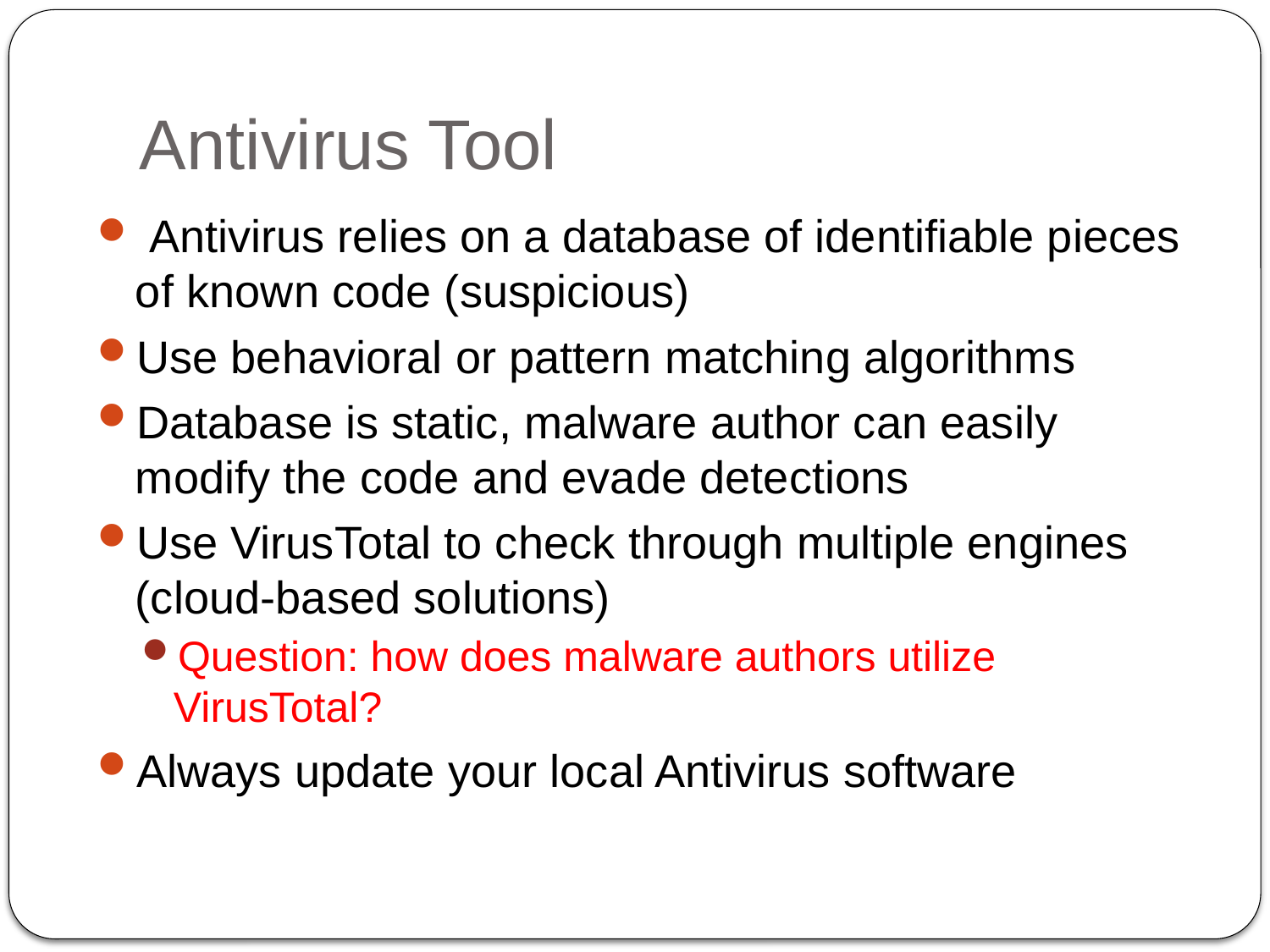

# Antivirus Tool
 Antivirus relies on a database of identifiable pieces of known code (suspicious)
Use behavioral or pattern matching algorithms
Database is static, malware author can easily modify the code and evade detections
Use VirusTotal to check through multiple engines (cloud-based solutions)
Question: how does malware authors utilize VirusTotal?
Always update your local Antivirus software